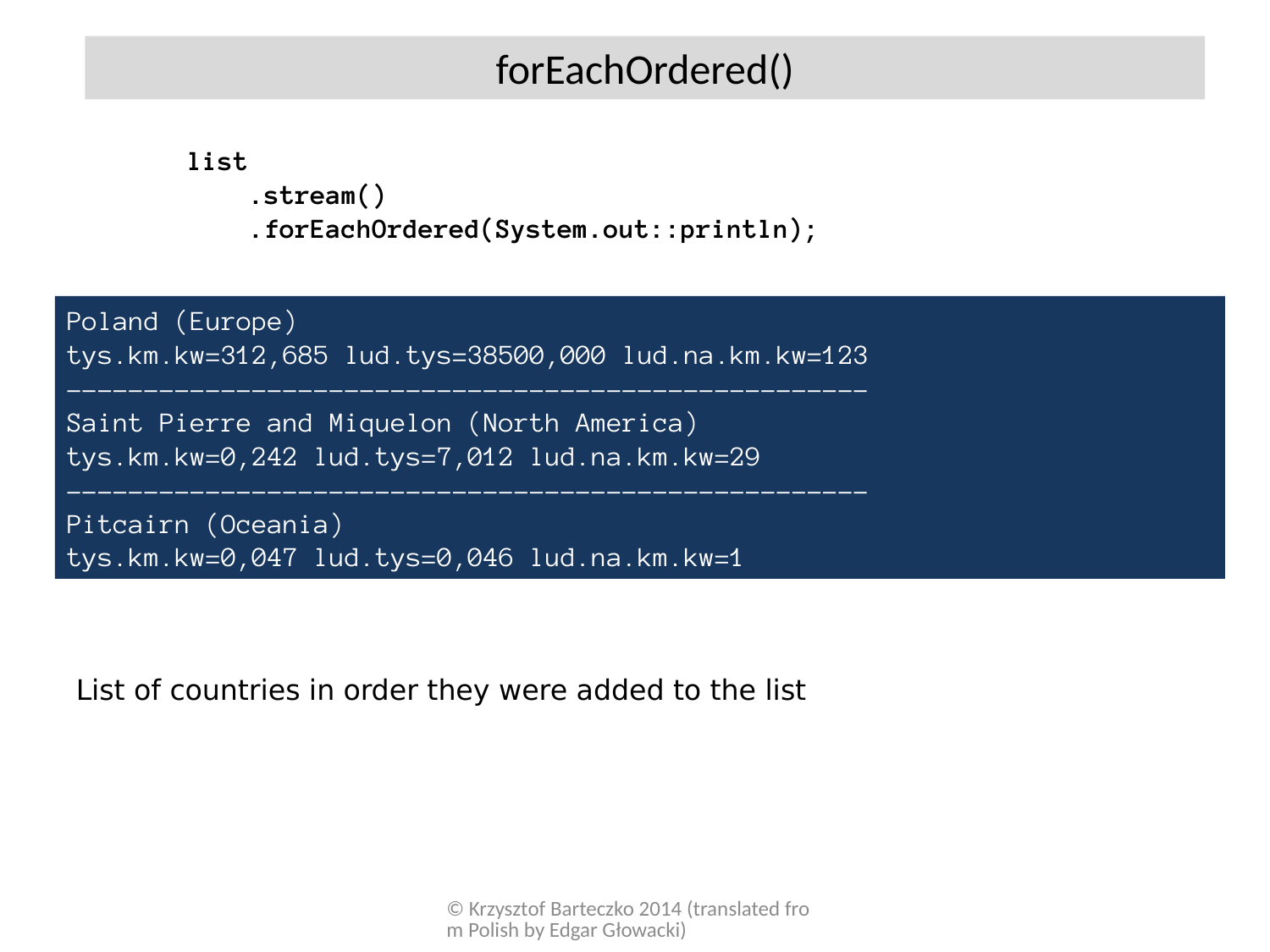

forEachOrdered()
list
    .stream()
    .forEachOrdered(System.out::println);
Poland (Europe)
tys.km.kw=312,685 lud.tys=38500,000 lud.na.km.kw=123
----------------------------------------------------
Saint Pierre and Miquelon (North America)
tys.km.kw=0,242 lud.tys=7,012 lud.na.km.kw=29
----------------------------------------------------
Pitcairn (Oceania)
tys.km.kw=0,047 lud.tys=0,046 lud.na.km.kw=1
List of countries in order they were added to the list
© Krzysztof Barteczko 2014 (translated from Polish by Edgar Głowacki)